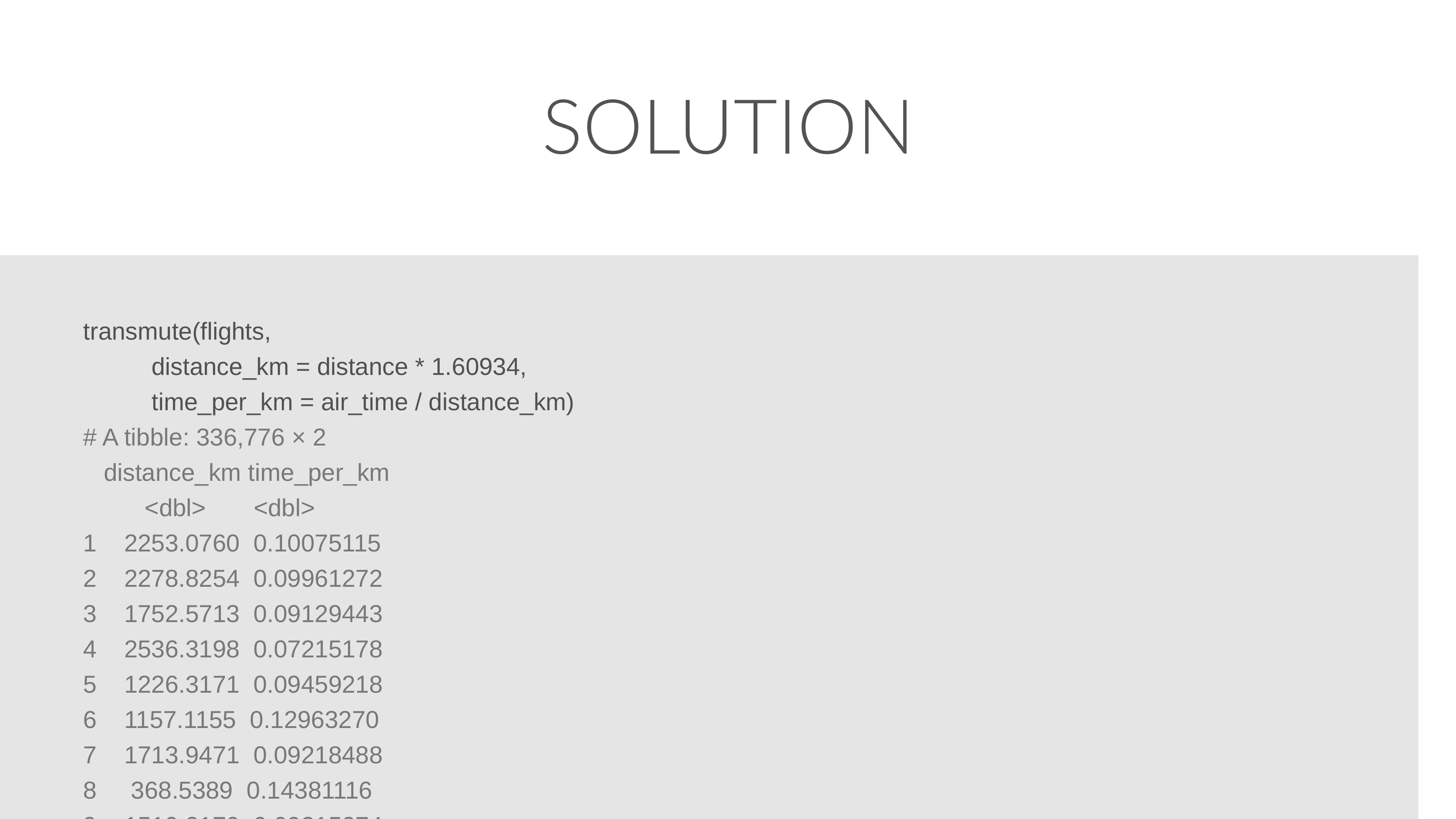

# Solution
transmute(flights,
          distance_km = distance * 1.60934,
          time_per_km = air_time / distance_km)
# A tibble: 336,776 × 2
   distance_km time_per_km
         <dbl>       <dbl>
1    2253.0760  0.10075115
2    2278.8254  0.09961272
3    1752.5713  0.09129443
4    2536.3198  0.07215178
5    1226.3171  0.09459218
6    1157.1155  0.12963270
7    1713.9471  0.09218488
8     368.5389  0.14381116
9    1519.2170  0.09215274
10   1179.6462  0.11698423
# ... with 336,766 more rows